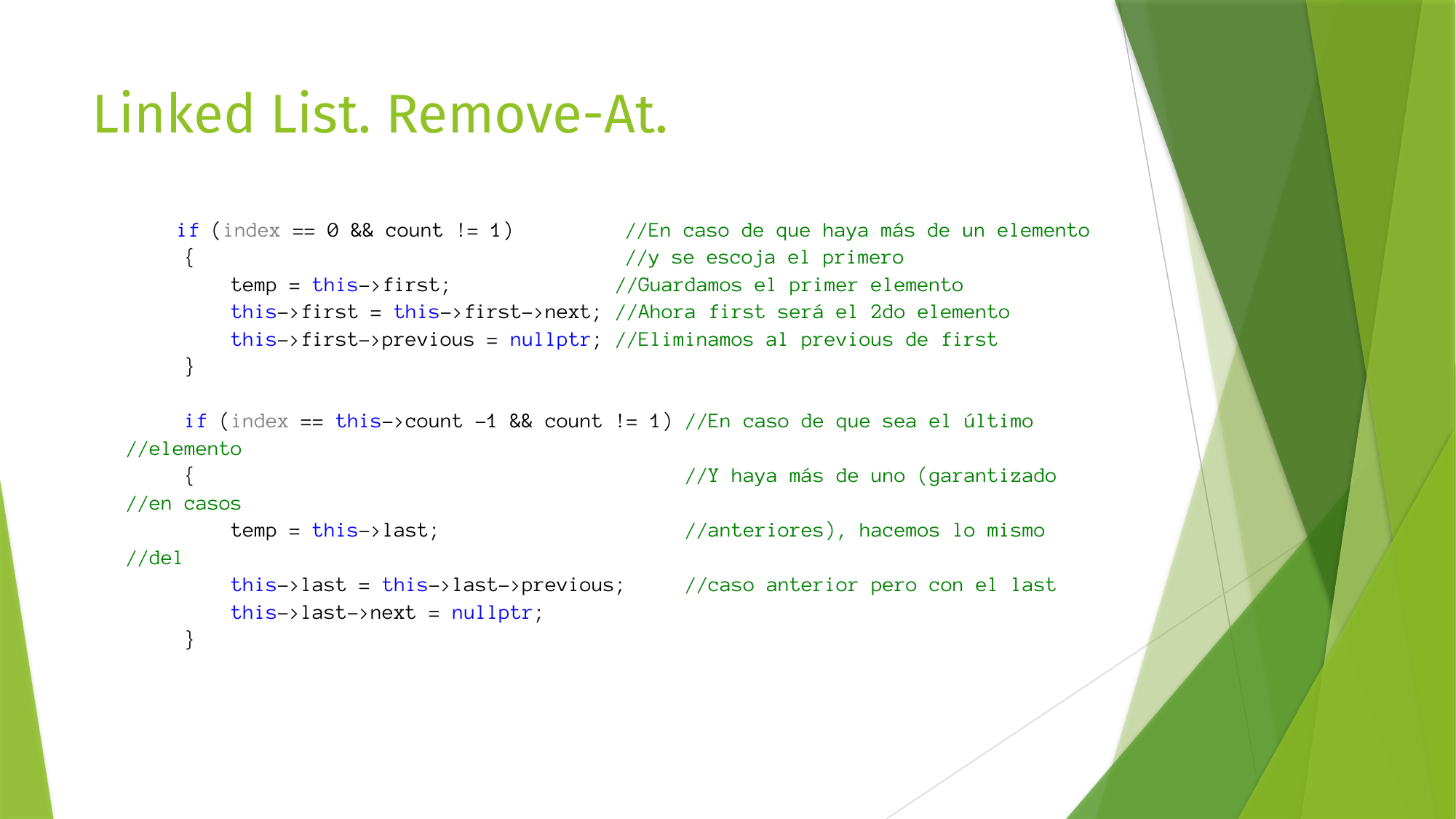

# Linked List. Remove-At.
		if (index == 0 && count != 1) 		  //En caso de que haya más de un elemento
        {                             		  //y se escoja el primero
            temp = this->first;              //Guardamos el primer elemento
            this->first = this->first->next; //Ahora first será el 2do elemento
            this->first->previous = nullptr; //Eliminamos al previous de first
        }

        if (index == this->count -1 && count != 1) //En caso de que sea el último 												   //elemento
        {                                          //Y haya más de uno (garantizado 											   //en casos
            temp = this->last;                     //anteriores), hacemos lo mismo 											   //del
            this->last = this->last->previous;     //caso anterior pero con el last
            this->last->next = nullptr;
        }